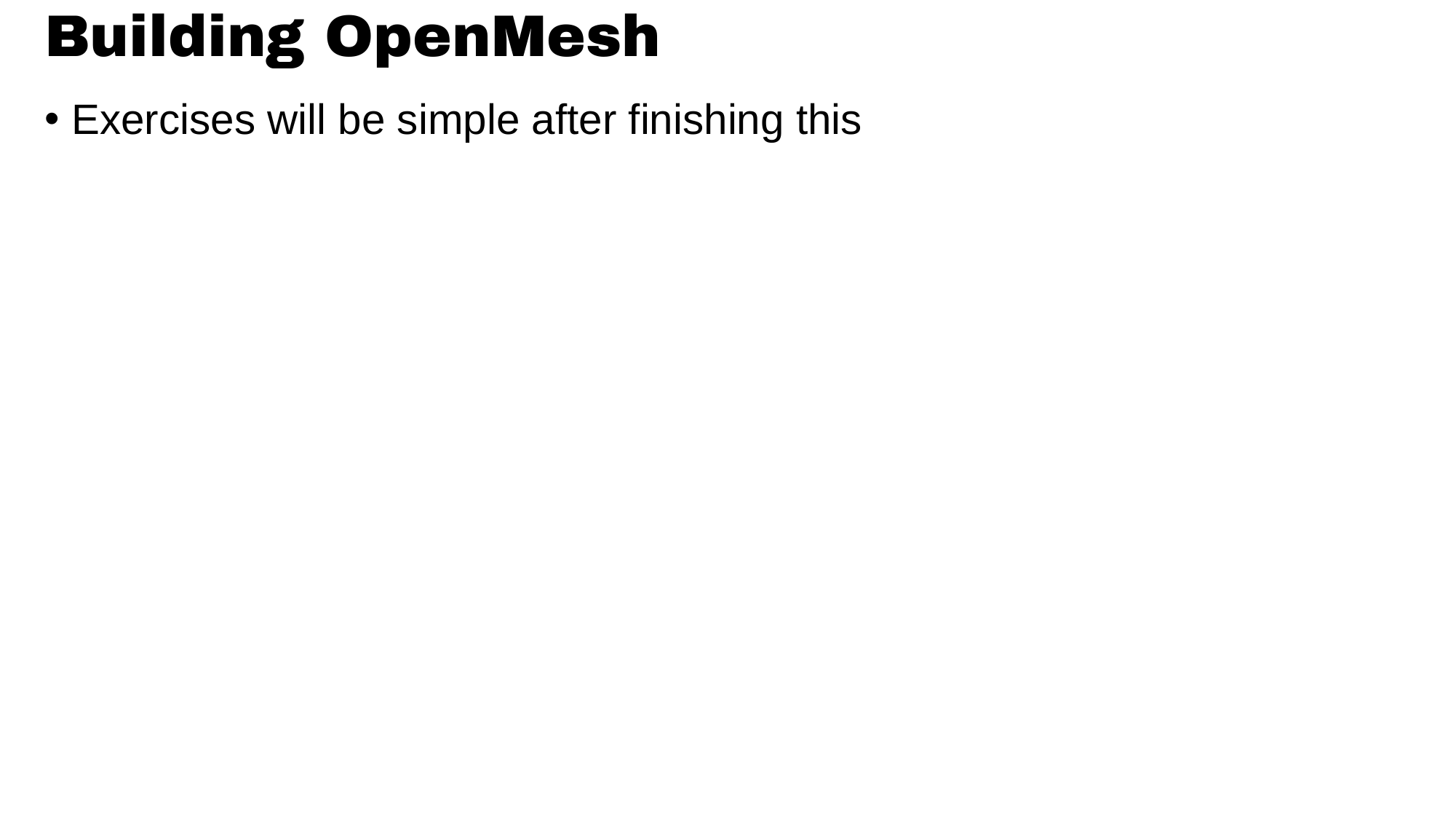

# Building OpenMesh
Exercises will be simple after finishing this